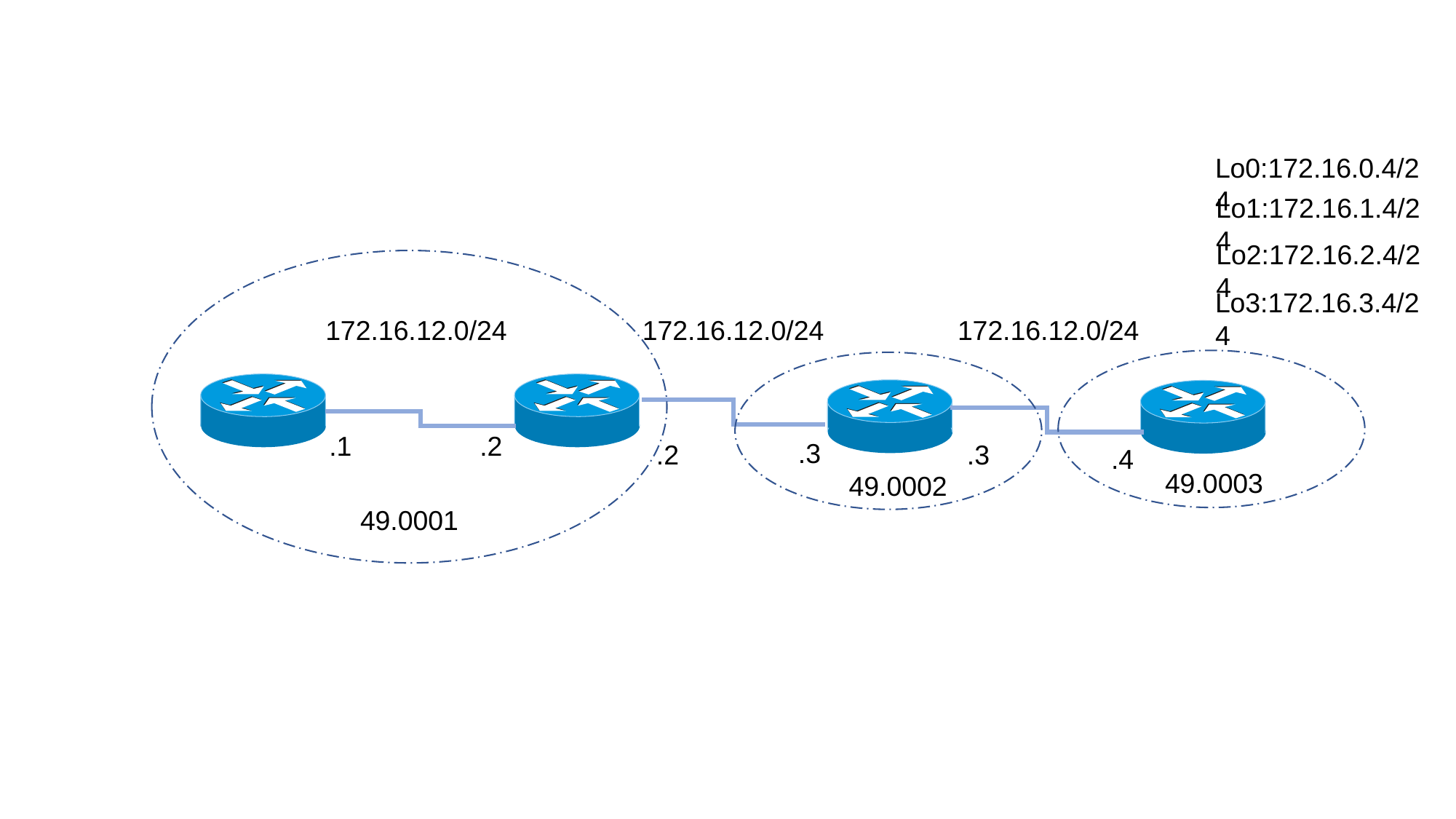

Lo0:172.16.0.4/24
Lo1:172.16.1.4/24
Lo2:172.16.2.4/24

Lo3:172.16.3.4/24
172.16.12.0/24
172.16.12.0/24
172.16.12.0/24

.1
.2
.3
.2
.3
.4
49.0003
49.0002
49.0001